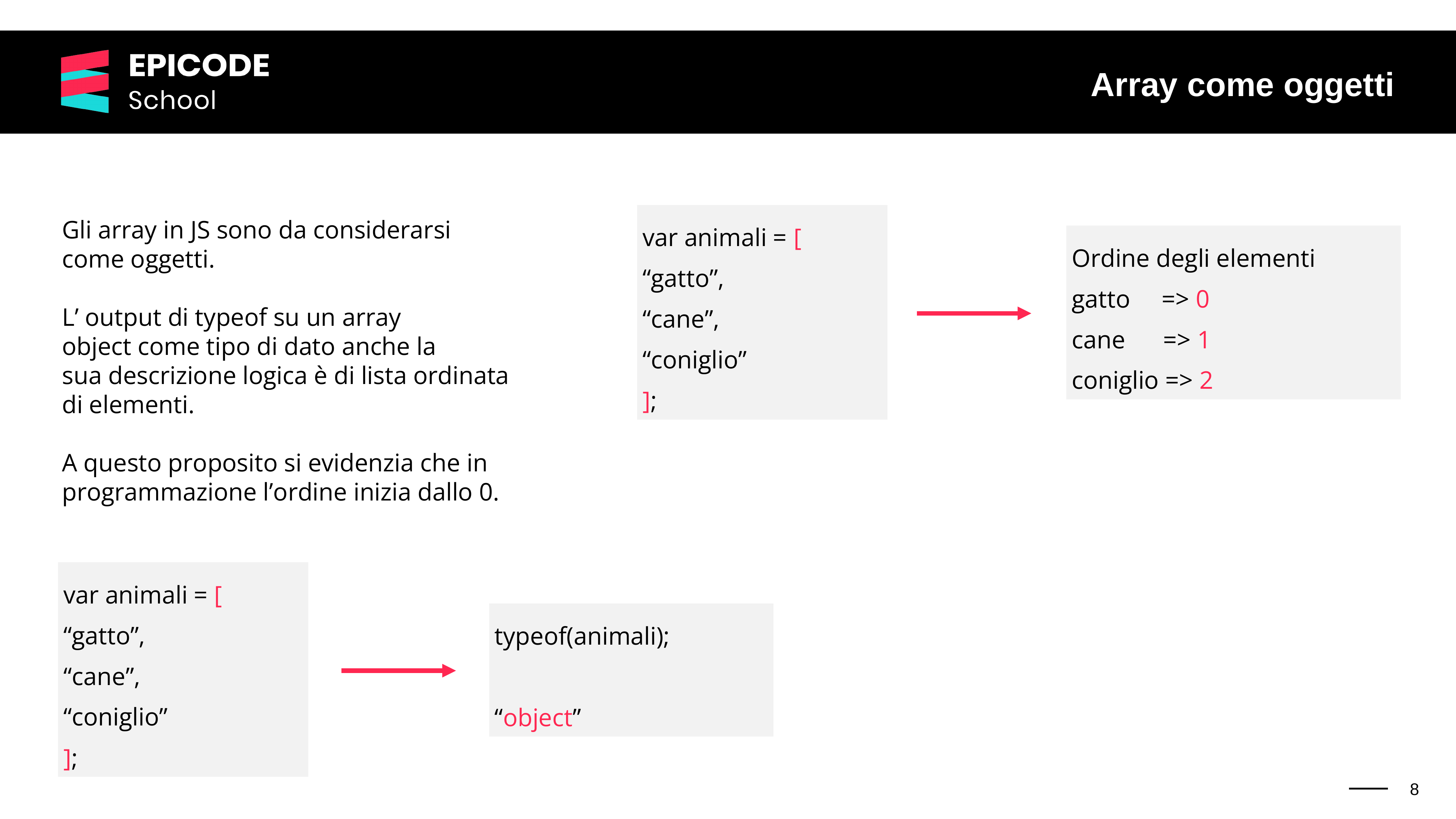

Array come oggetti
var animali = [
“gatto”,
“cane”,
“coniglio”
];
Gli array in JS sono da considerarsi
come oggetti.

L’ output di typeof su un array
object come tipo di dato anche la
sua descrizione logica è di lista ordinata
di elementi.

A questo proposito si evidenzia che in
programmazione l’ordine inizia dallo 0.
Ordine degli elementi
gatto     => 0
cane      => 1
coniglio => 2
var animali = [
“gatto”,
“cane”,
“coniglio”
];
typeof(animali);

“object”
8